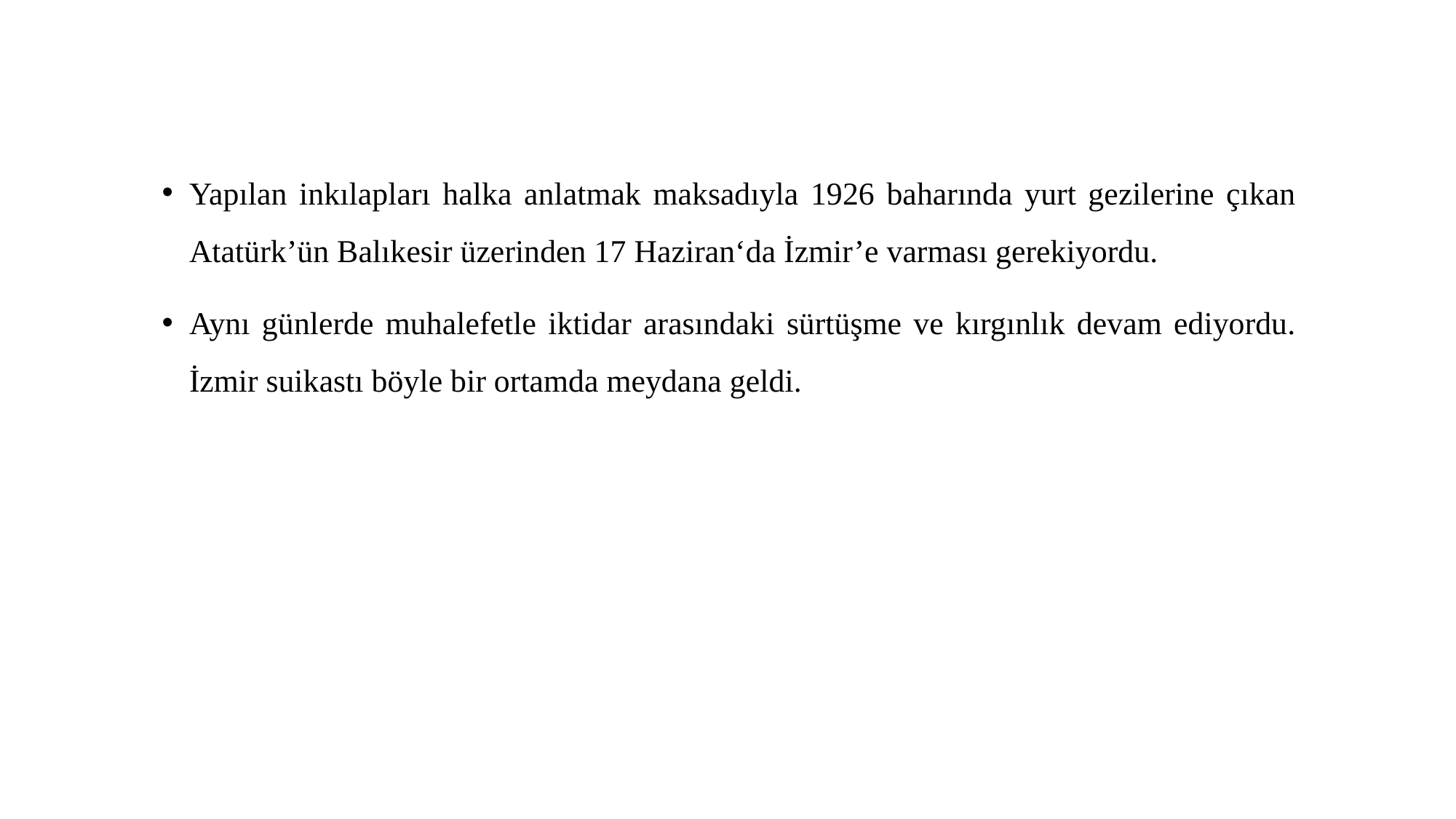

Yapılan inkılapları halka anlatmak maksadıyla 1926 baharında yurt gezilerine çıkan Atatürk’ün Balıkesir üzerinden 17 Haziran‘da İzmir’e varması gerekiyordu.
Aynı günlerde muhalefetle iktidar arasındaki sürtüşme ve kırgınlık devam ediyordu. İzmir suikastı böyle bir ortamda meydana geldi.